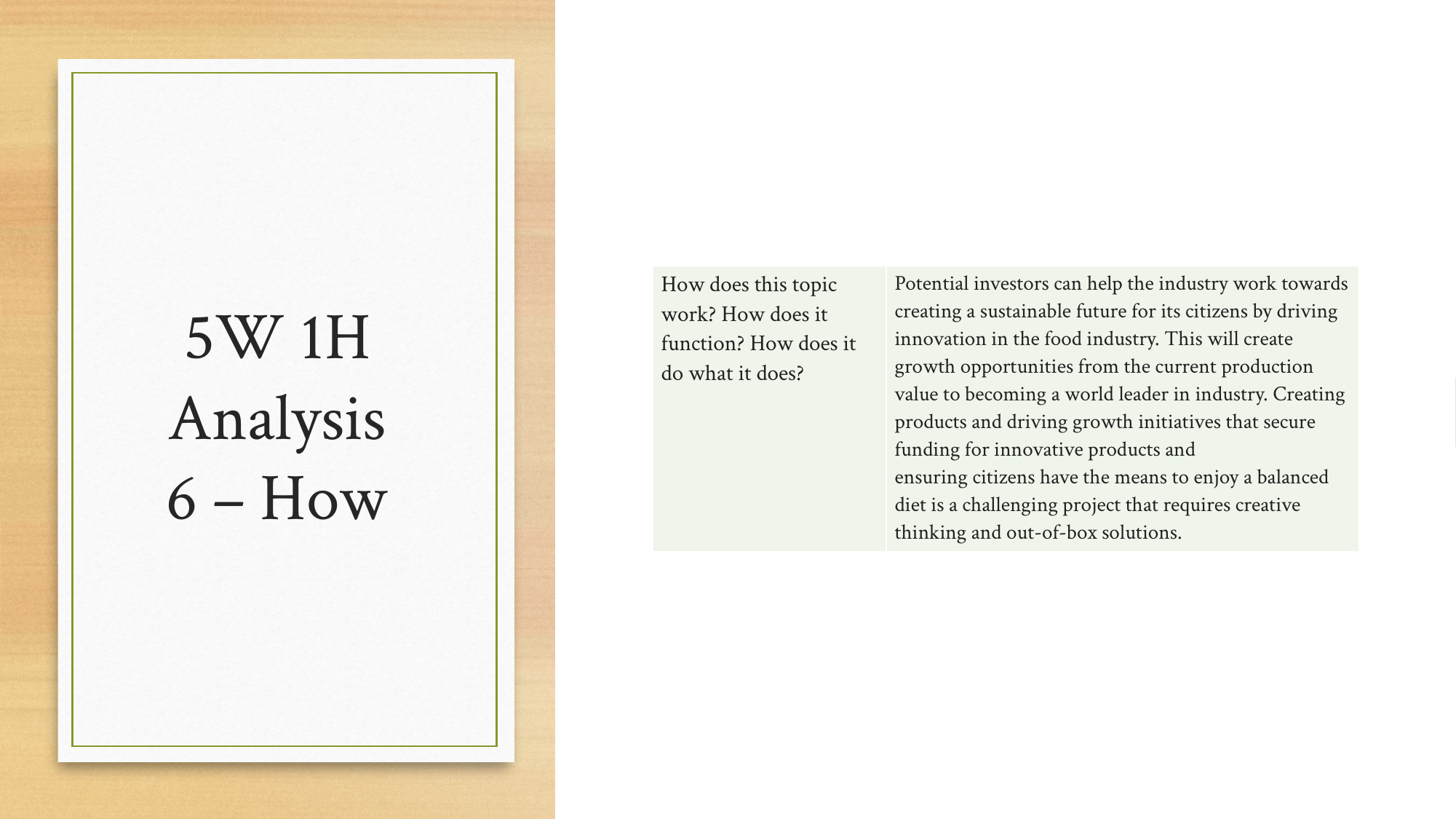

# 5W 1H Analysis 6 – How
| How does this topic work? How does it function? How does it do what it does? | Potential investors can help the industry work towards creating a sustainable future for its citizens by driving innovation in the food industry. This will create growth opportunities from the current production value to becoming a world leader in industry. Creating products and driving growth initiatives that secure funding for innovative products and ensuring citizens have the means to enjoy a balanced diet is a challenging project that requires creative thinking and out-of-box solutions. |
| --- | --- |